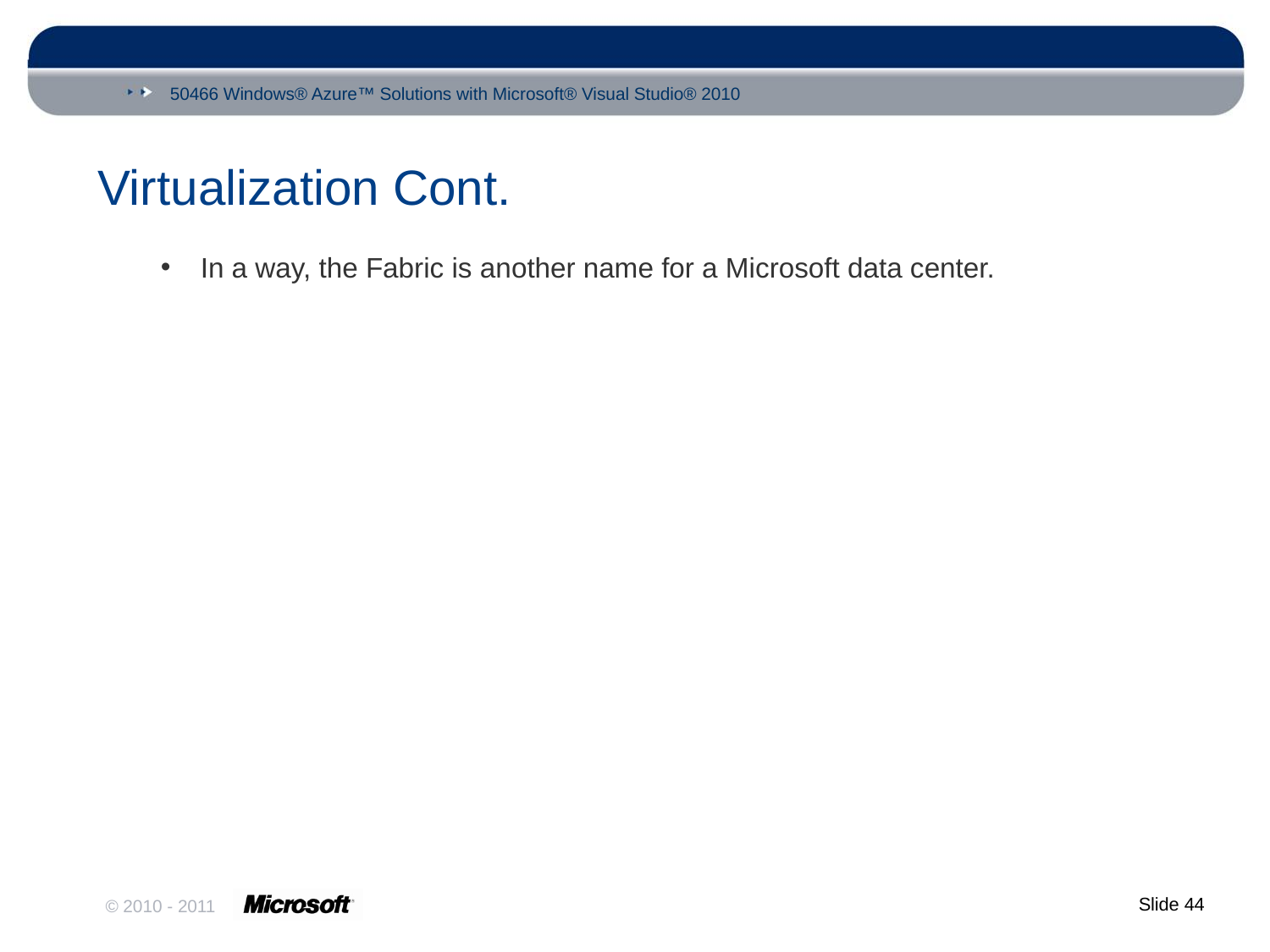

# Virtualization Cont.
In a way, the Fabric is another name for a Microsoft data center.